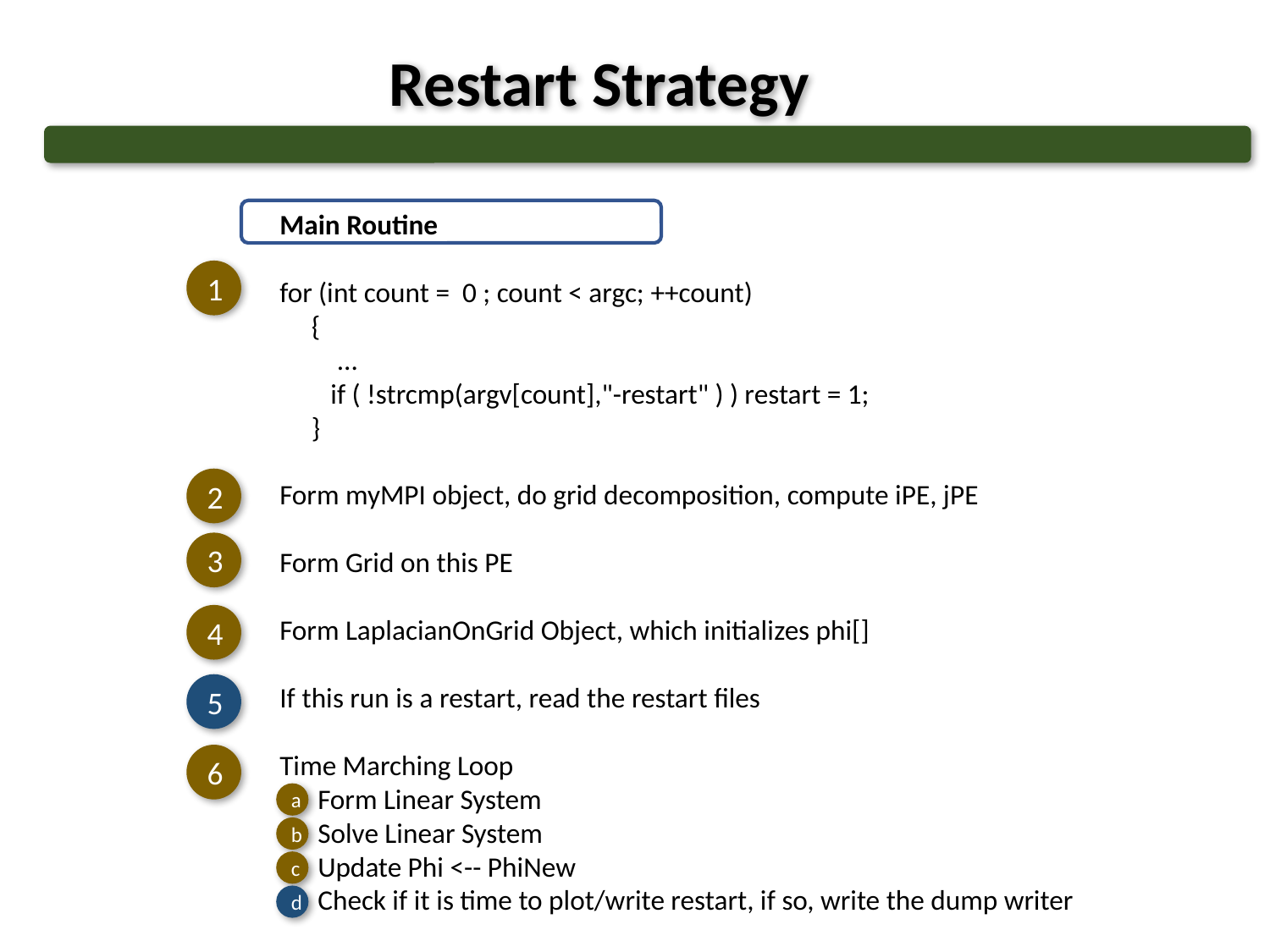

Restart Strategy

Main Routine

for (int count =  0 ; count < argc; ++count)
     {
         ...
        if ( !strcmp(argv[count],"-restart" ) ) restart = 1;
     }

Form myMPI object, do grid decomposition, compute iPE, jPE

Form Grid on this PE

Form LaplacianOnGrid Object, which initializes phi[]

If this run is a restart, read the restart files

Time Marching Loop
      Form Linear System
      Solve Linear System
      Update Phi <-- PhiNew
      Check if it is time to plot/write restart, if so, write the dump writer
1
2
3
4
5
6
a
b
c
d